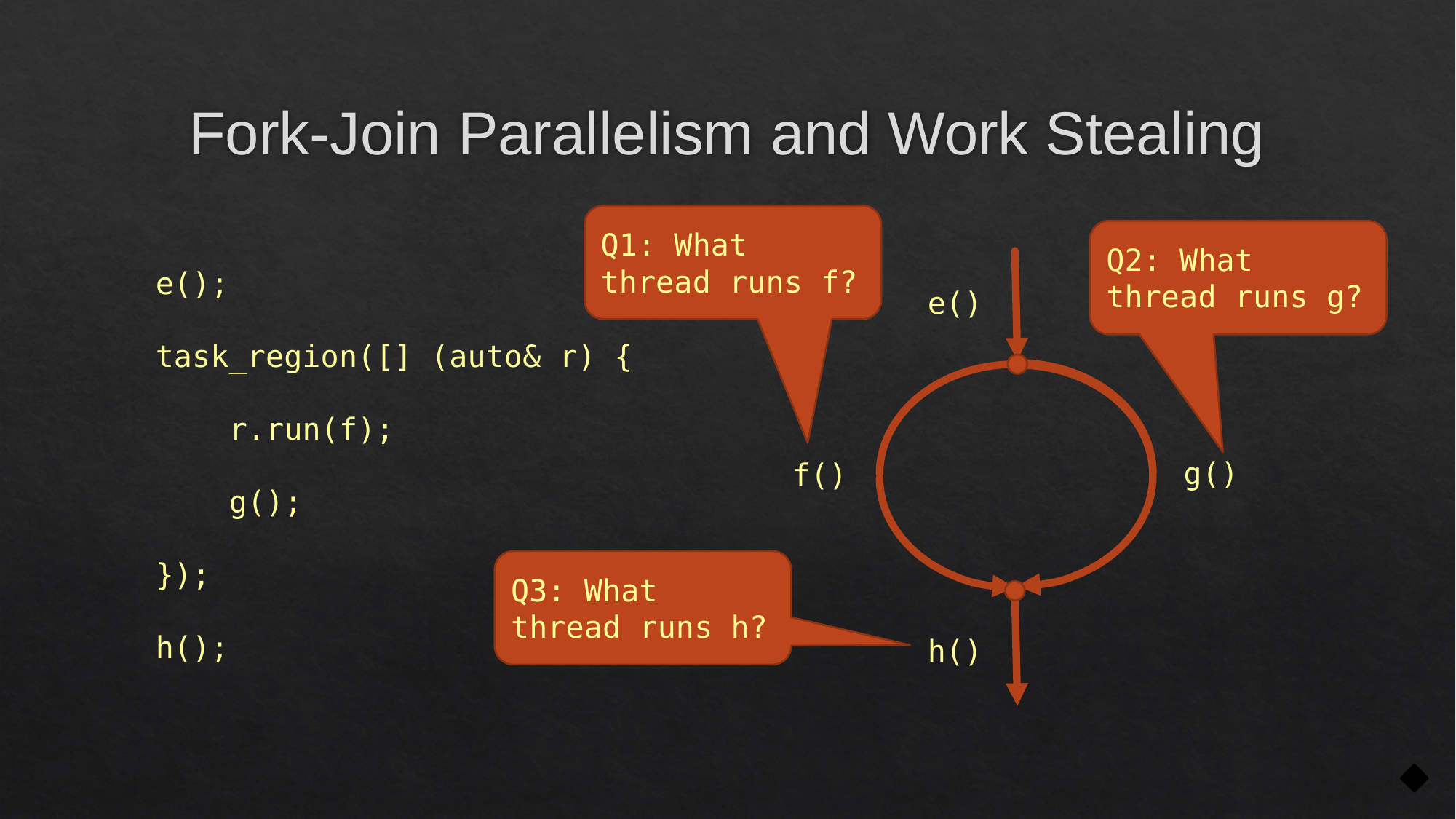

# Fork-Join Parallelism and Work Stealing
Q1: What thread runs f?
Q2: What thread runs g?
e();

task_region([] (auto& r) {

    r.run(f);

    g();

});

h();
e()

g()
f()
Q3: What thread runs h?

h()